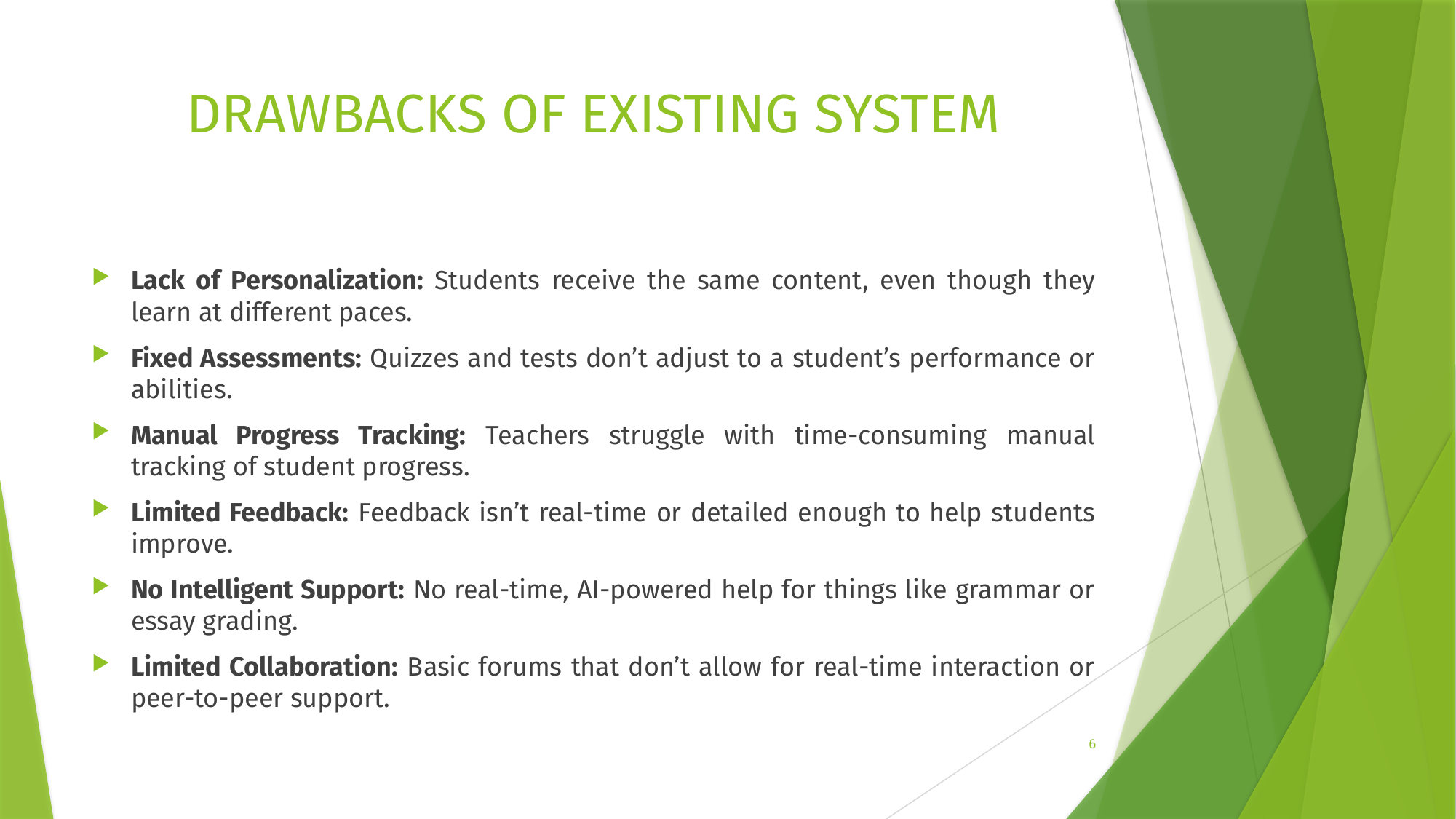

# DRAWBACKS OF EXISTING SYSTEM
Lack of Personalization: Students receive the same content, even though they learn at different paces.
Fixed Assessments: Quizzes and tests don’t adjust to a student’s performance or abilities.
Manual Progress Tracking: Teachers struggle with time-consuming manual tracking of student progress.
Limited Feedback: Feedback isn’t real-time or detailed enough to help students improve.
No Intelligent Support: No real-time, AI-powered help for things like grammar or essay grading.
Limited Collaboration: Basic forums that don’t allow for real-time interaction or peer-to-peer support.
6